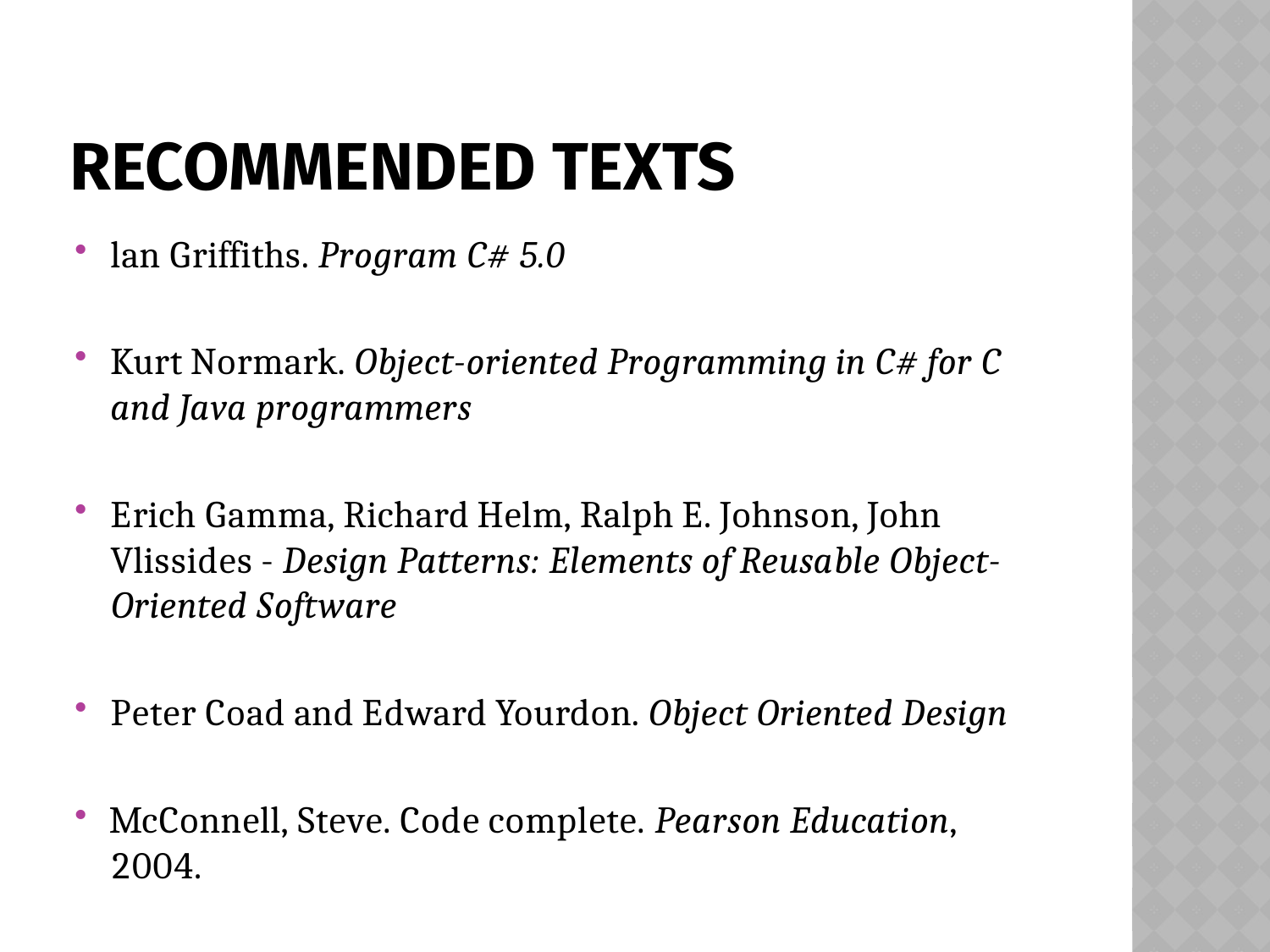

# RECOMMENDED TEXTS
lan Griffiths. Program C# 5.0

Kurt Normark. Object-oriented Programming in C# for C and Java programmers

Erich Gamma, Richard Helm, Ralph E. Johnson, John Vlissides - Design Patterns: Elements of Reusable Object-Oriented Software

Peter Coad and Edward Yourdon. Object Oriented Design

McConnell, Steve. Code complete. Pearson Education, 2004.